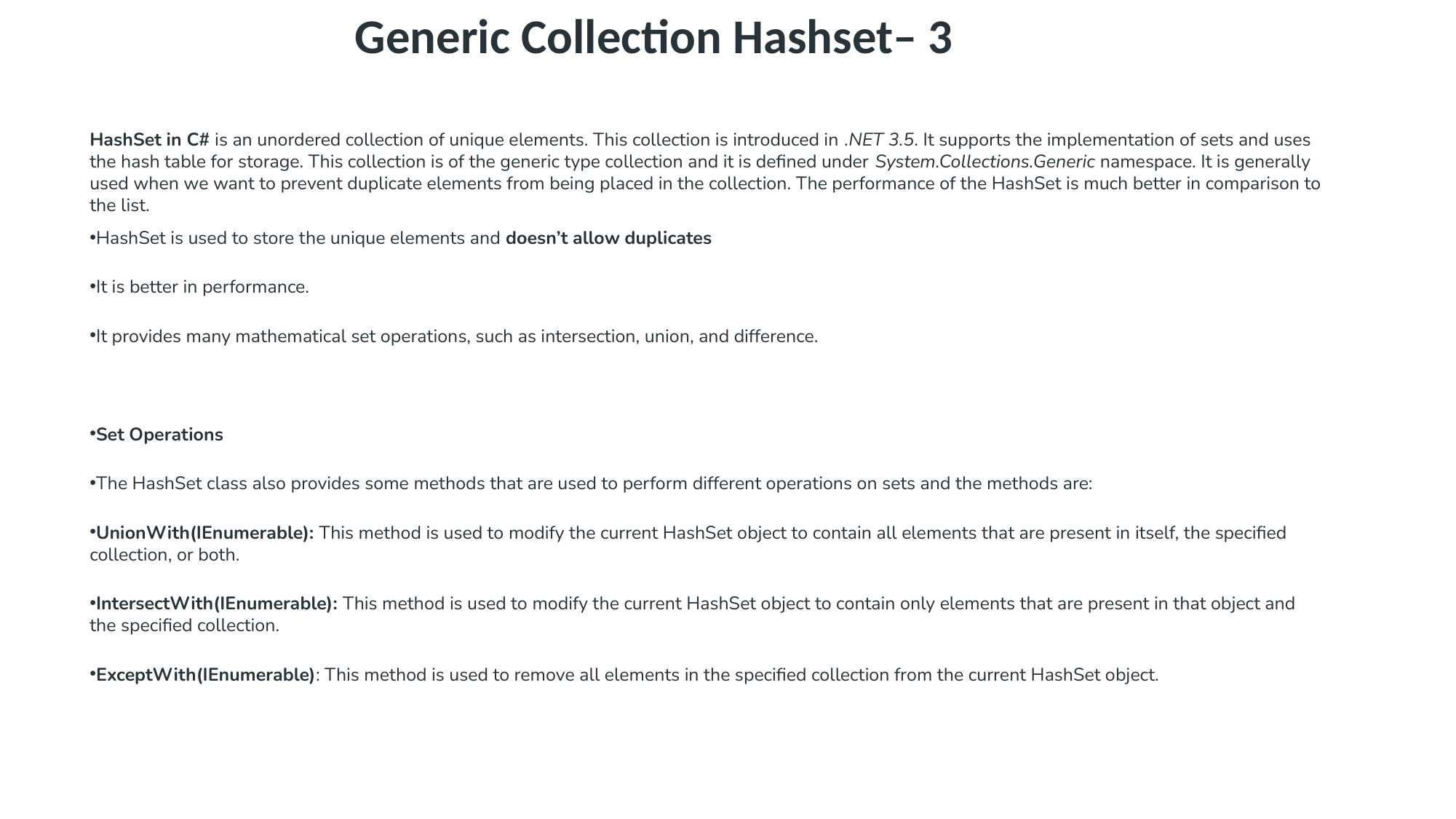

Generic Collection Hashset– 3
HashSet in C# is an unordered collection of unique elements. This collection is introduced in .NET 3.5. It supports the implementation of sets and uses the hash table for storage. This collection is of the generic type collection and it is defined under System.Collections.Generic namespace. It is generally used when we want to prevent duplicate elements from being placed in the collection. The performance of the HashSet is much better in comparison to the list.
HashSet is used to store the unique elements and doesn’t allow duplicates
It is better in performance.
It provides many mathematical set operations, such as intersection, union, and difference.

Set Operations
The HashSet class also provides some methods that are used to perform different operations on sets and the methods are:
UnionWith(IEnumerable): This method is used to modify the current HashSet object to contain all elements that are present in itself, the specified collection, or both.
IntersectWith(IEnumerable): This method is used to modify the current HashSet object to contain only elements that are present in that object and the specified collection.
ExceptWith(IEnumerable): This method is used to remove all elements in the specified collection from the current HashSet object.